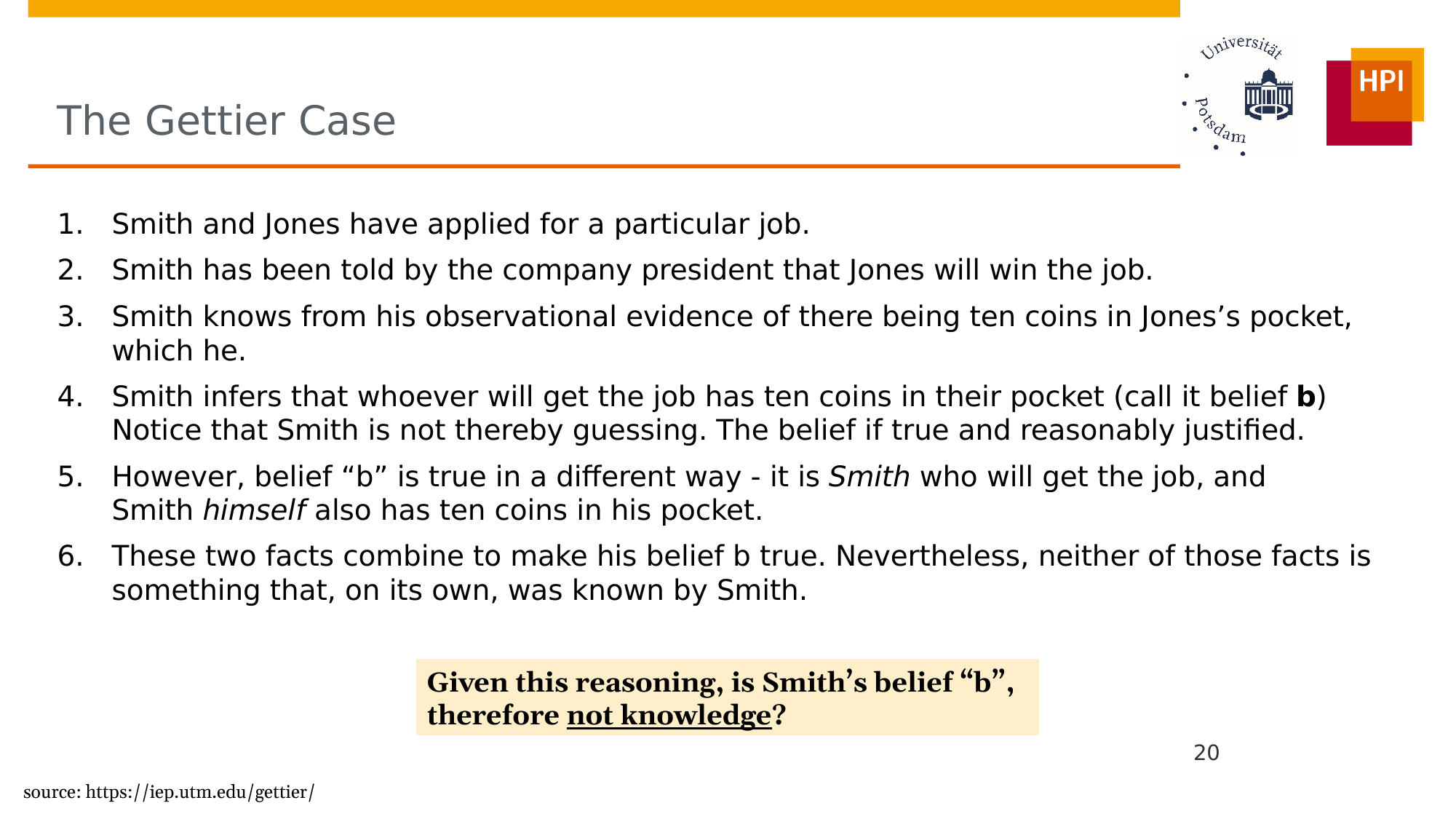

# The Gettier Case
Smith and Jones have applied for a particular job.
Smith has been told by the company president that Jones will win the job.
Smith knows from his observational evidence of there being ten coins in Jones’s pocket, which he.
Smith infers that whoever will get the job has ten coins in their pocket (call it belief b) Notice that Smith is not thereby guessing. The belief if true and reasonably justified.
However, belief “b” is true in a different way - it is Smith who will get the job, and Smith himself also has ten coins in his pocket.
These two facts combine to make his belief b true. Nevertheless, neither of those facts is something that, on its own, was known by Smith.
Given this reasoning, is Smith’s belief “b”, therefore not knowledge?
20
source: https://iep.utm.edu/gettier/